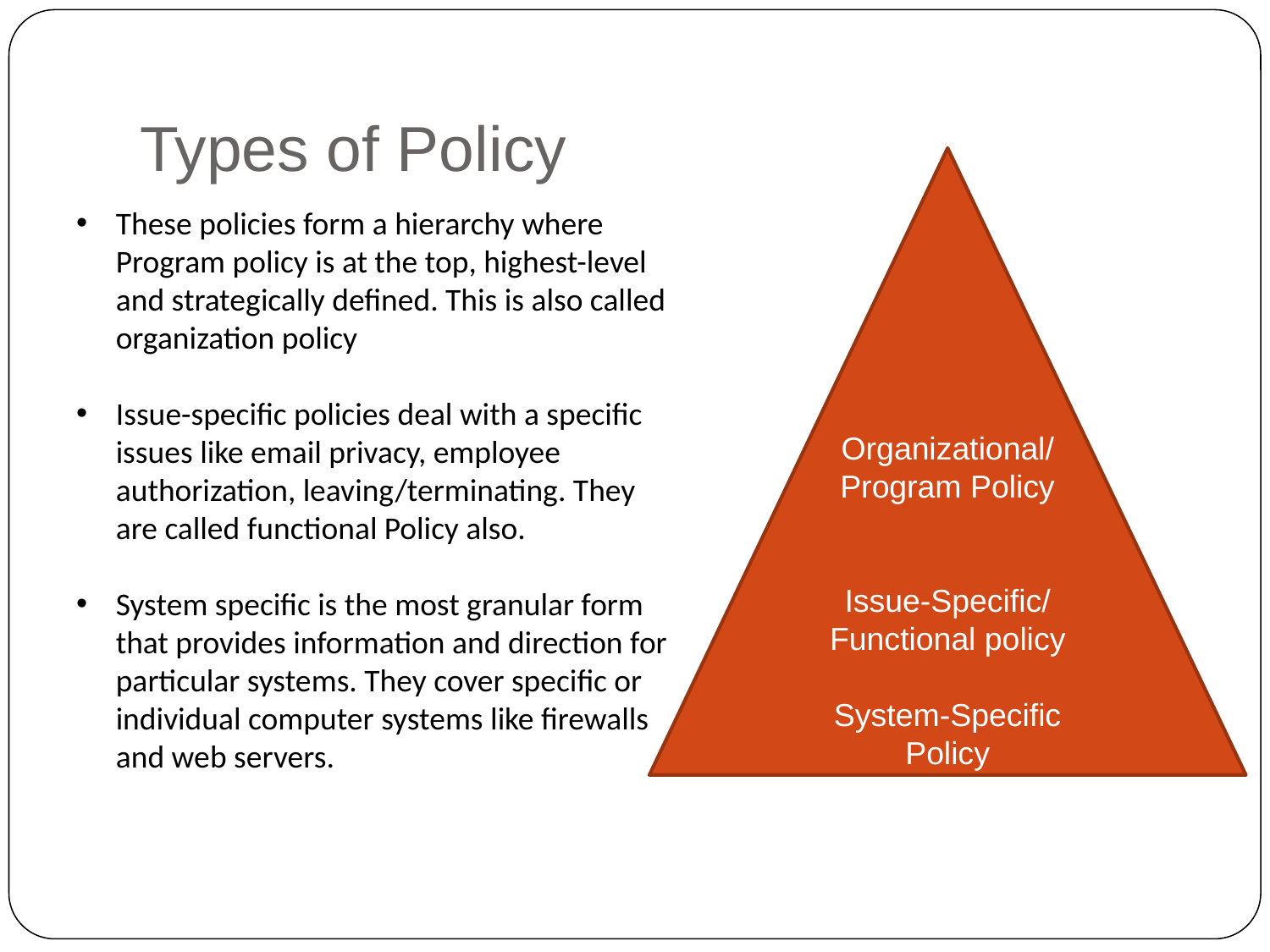

# Types of Policy
Organizational/ Program Policy

Issue-Specific/ Functional policy

System-Specific Policy

These policies form a hierarchy where Program policy is at the top, highest-level  and strategically defined. This is also called organization policy

Issue-specific policies deal with a specific issues like email privacy, employee authorization, leaving/terminating. They are called functional Policy also.

System specific is the most granular form that provides information and direction for particular systems. They cover specific or individual computer systems like firewalls and web servers.